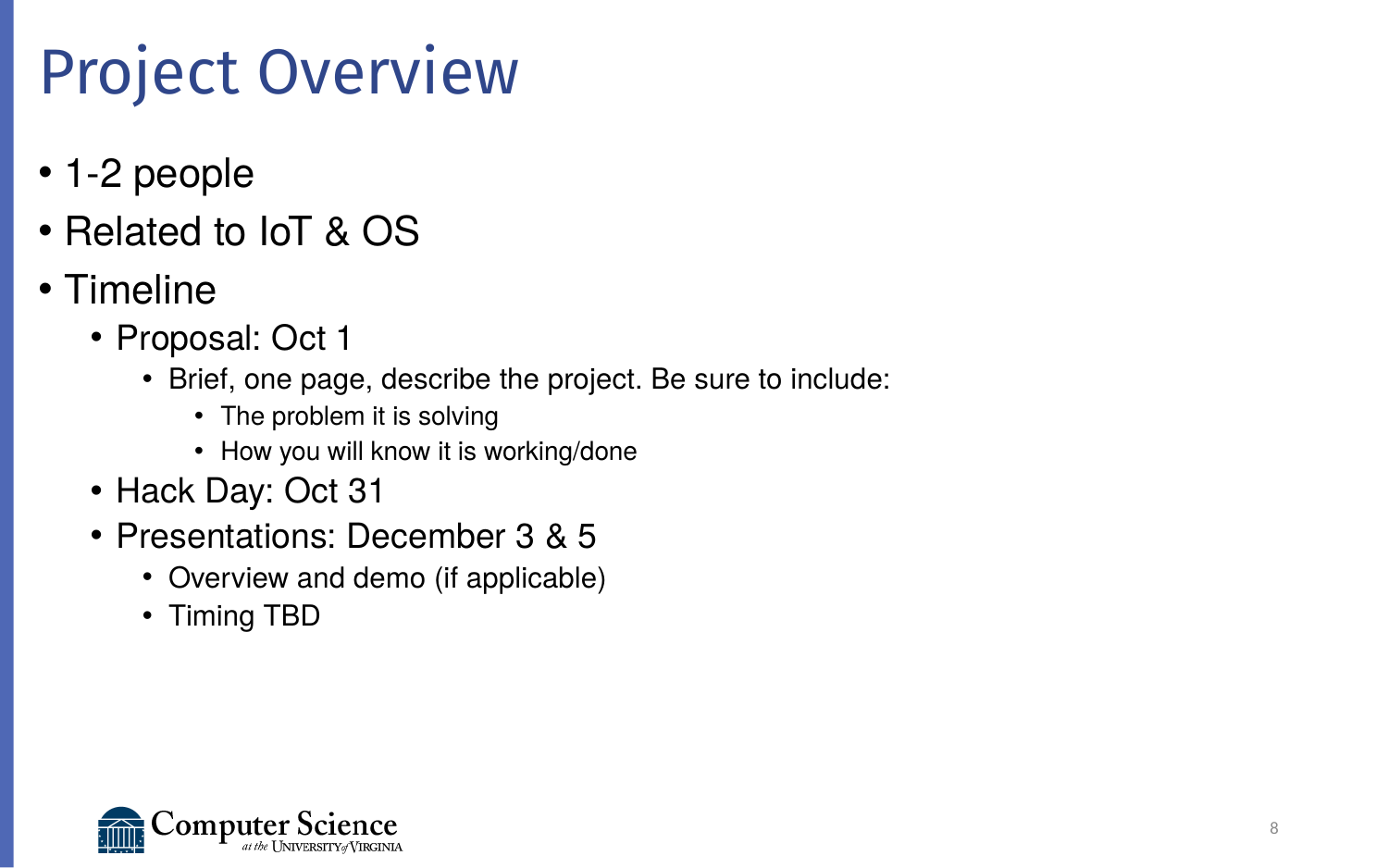

# Project Overview
1-2 people
Related to IoT & OS
Timeline
Proposal: Oct 1
Brief, one page, describe the project. Be sure to include:
The problem it is solving
How you will know it is working/done
Hack Day: Oct 31
Presentations: December 3 & 5
Overview and demo (if applicable)
Timing TBD
8